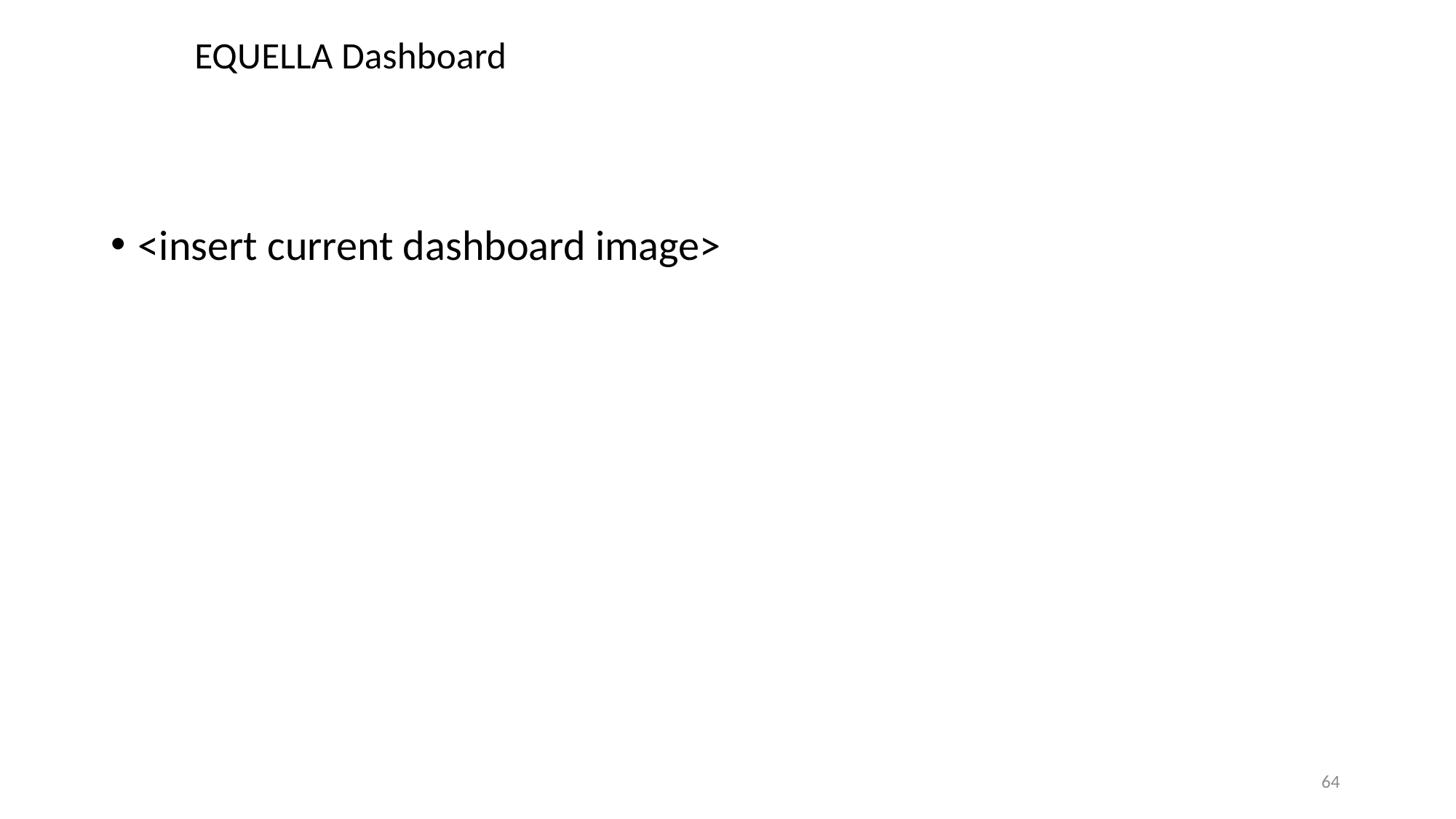

# EQUELLA Dashboard
<insert current dashboard image>

64